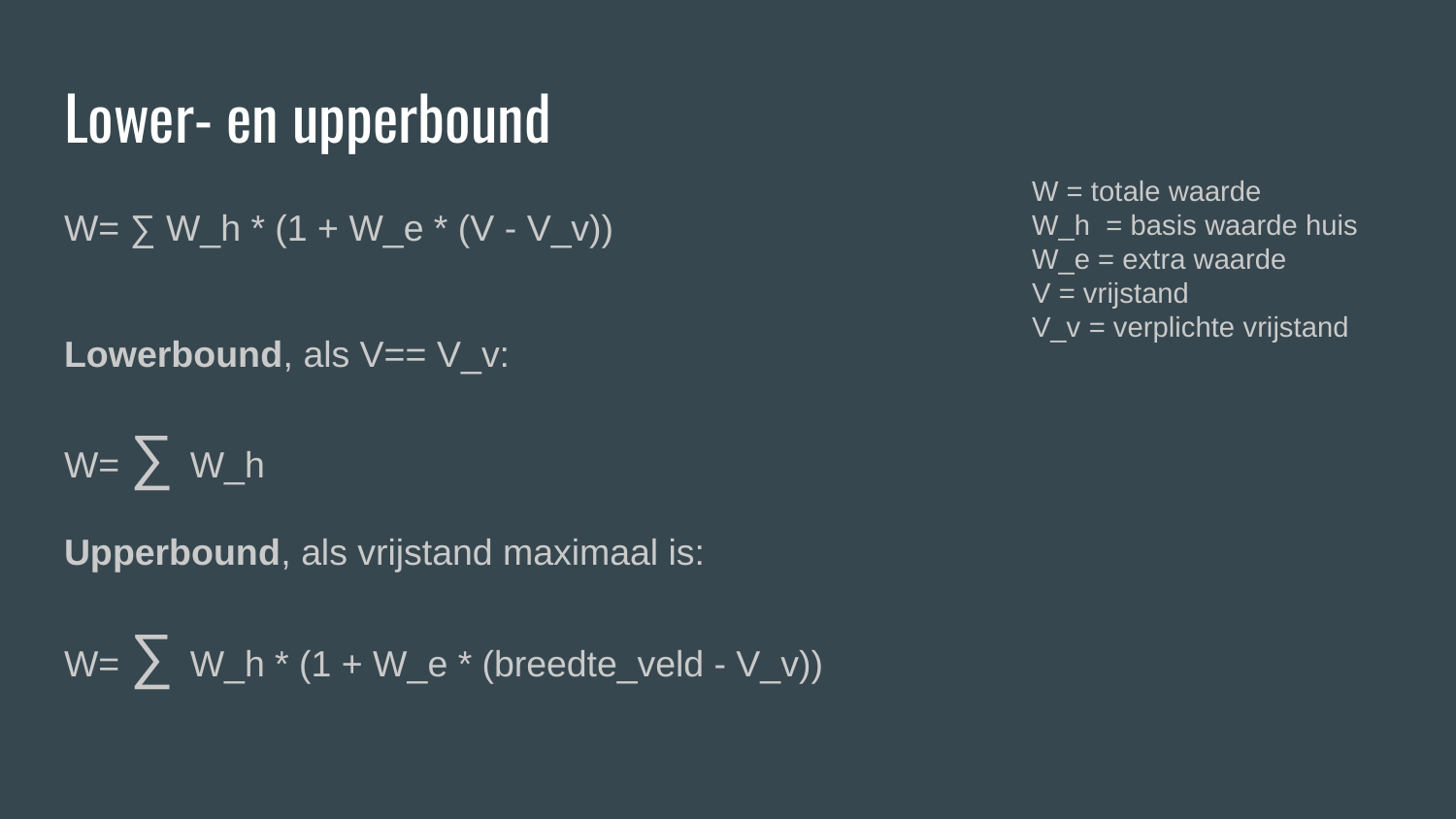

# Lower- en upperbound
W = totale waarde
W_h  = basis waarde huis
W_e = extra waarde
V = vrijstand
V_v = verplichte vrijstand
W= ∑ W_h * (1 + W_e * (V - V_v))
Lowerbound, als V== V_v:
W= ∑ W_h
Upperbound, als vrijstand maximaal is:
W= ∑ W_h * (1 + W_e * (breedte_veld - V_v))